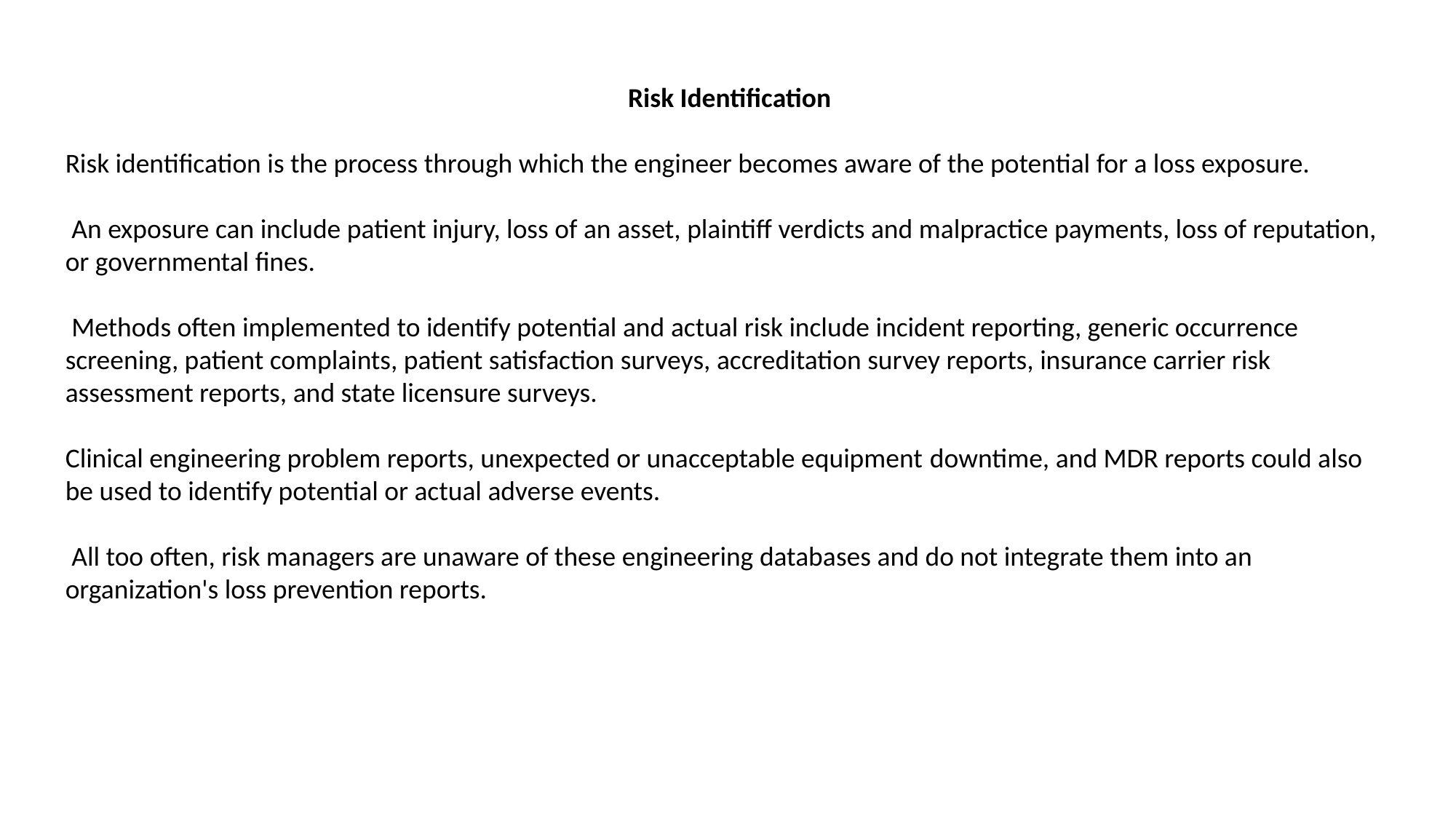

Risk Identification

Risk identification is the process through which the engineer becomes aware of the potential for a loss exposure.

 An exposure can include patient injury, loss of an asset, plaintiff verdicts and malpractice payments, loss of reputation, or governmental fines.

 Methods often implemented to identify potential and actual risk include incident reporting, generic occurrence screening, patient complaints, patient satisfaction surveys, accreditation survey reports, insurance carrier risk assessment reports, and state licensure surveys.

Clinical engineering problem reports, unexpected or unacceptable equipment downtime, and MDR reports could also be used to identify potential or actual adverse events.

 All too often, risk managers are unaware of these engineering databases and do not integrate them into an organization's loss prevention reports.